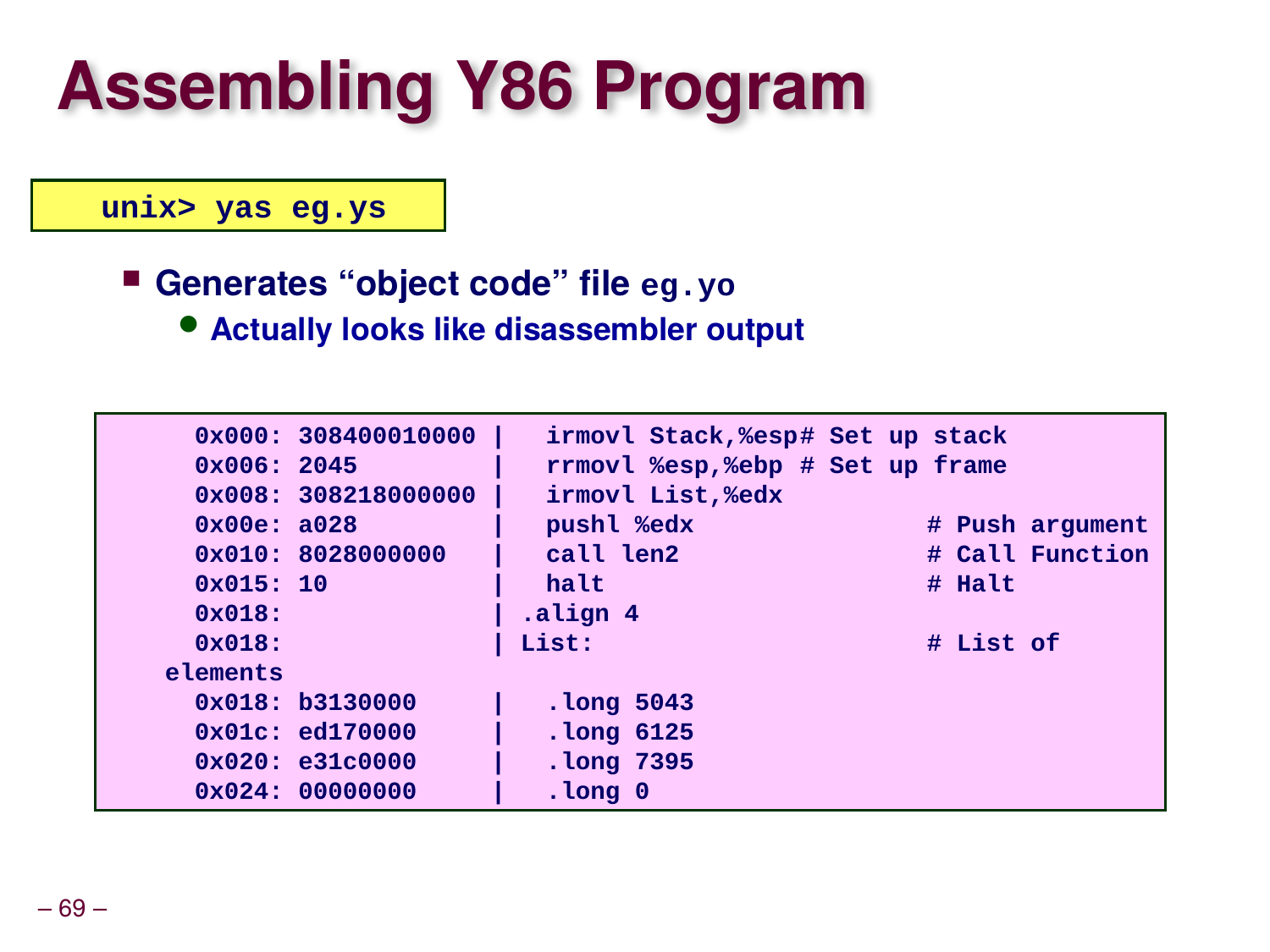

# Assembling Y86 Program
unix> yas eg.ys
Generates “object code” file eg.yo
Actually looks like disassembler output
  0x000: 308400010000 | 	irmovl Stack,%esp	# Set up stack
  0x006: 2045         | 	rrmovl %esp,%ebp	# Set up frame
  0x008: 308218000000 | 	irmovl List,%edx
  0x00e: a028         | 	pushl %edx		# Push argument
  0x010: 8028000000   | 	call len2		# Call Function
  0x015: 10           | 	halt			# Halt
  0x018:              | .align 4
  0x018:              | List:			# List of elements
  0x018: b3130000     | 	.long 5043
  0x01c: ed170000     | 	.long 6125
  0x020: e31c0000     | 	.long 7395
  0x024: 00000000     | 	.long 0